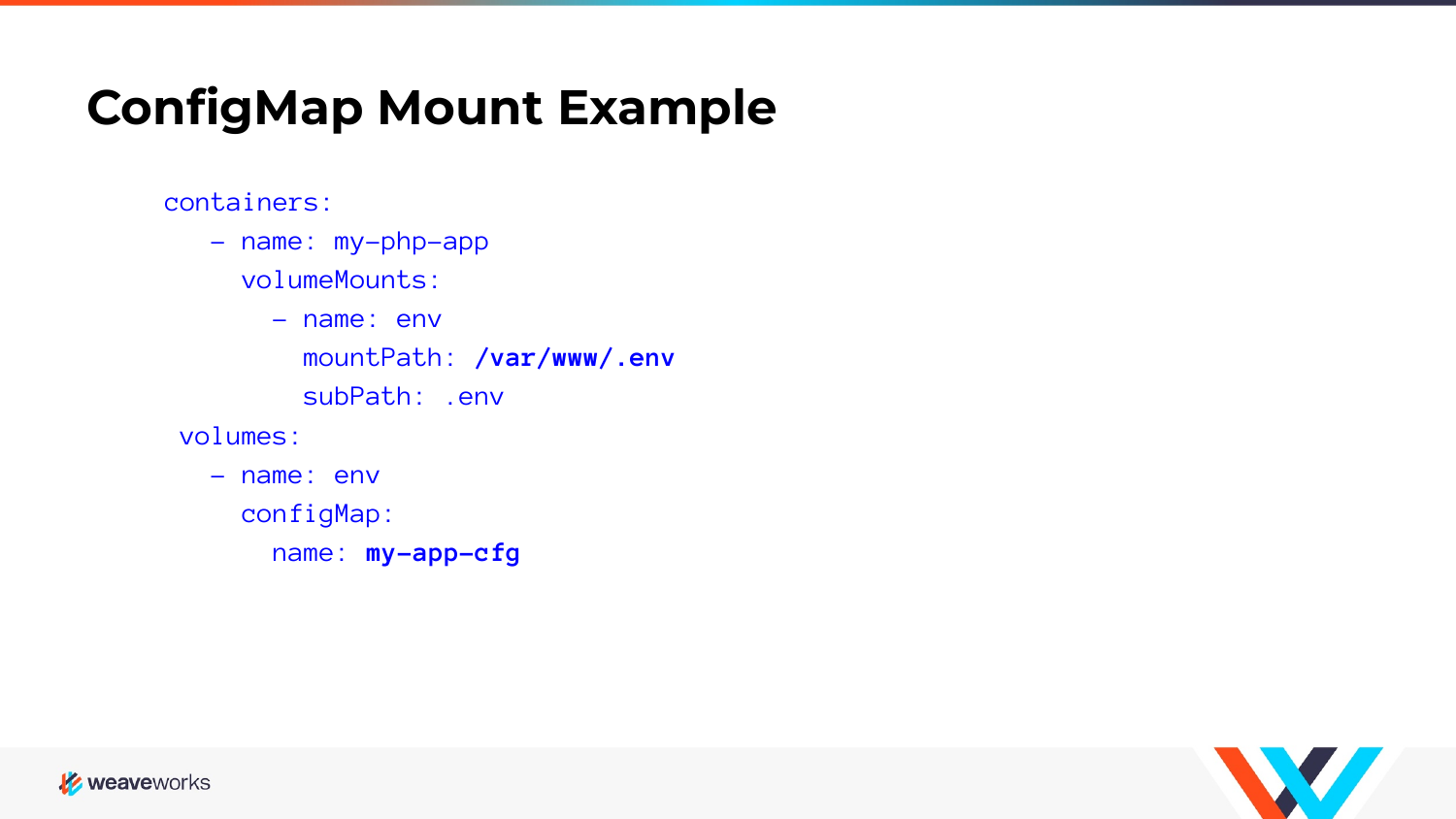

# ConfigMap Mount Example

     containers:
        - name: my-php-app
          volumeMounts:
            - name: env
              mountPath: /var/www/.env
              subPath: .env
      volumes:
        - name: env
          configMap:
            name: my-app-cfg